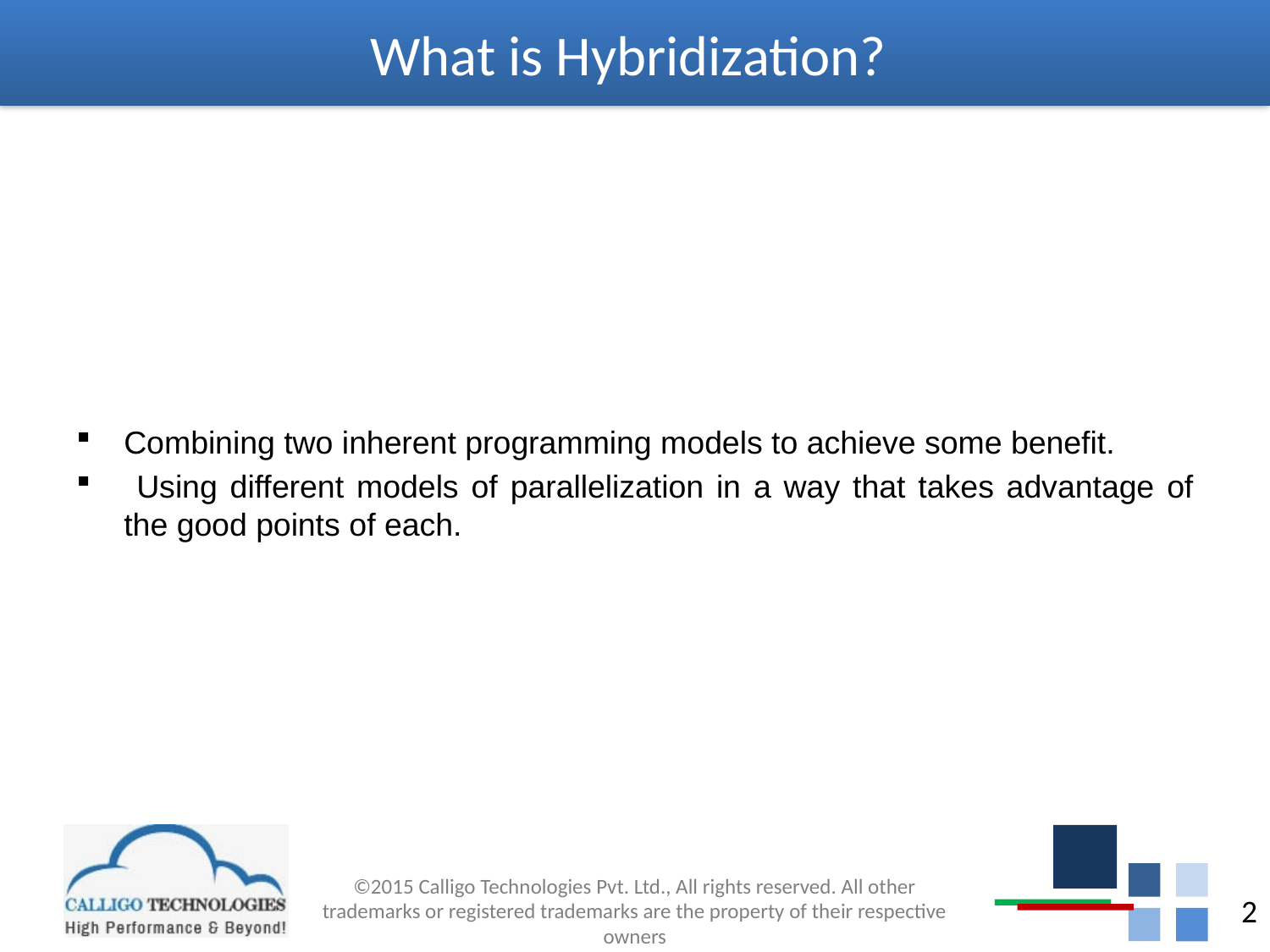

# What is Hybridization?

Combining two inherent programming models to achieve some benefit.
 Using different models of parallelization in a way that takes advantage of the good points of each.
©2015 Calligo Technologies Pvt. Ltd., All rights reserved. All other trademarks or registered trademarks are the property of their respective owners